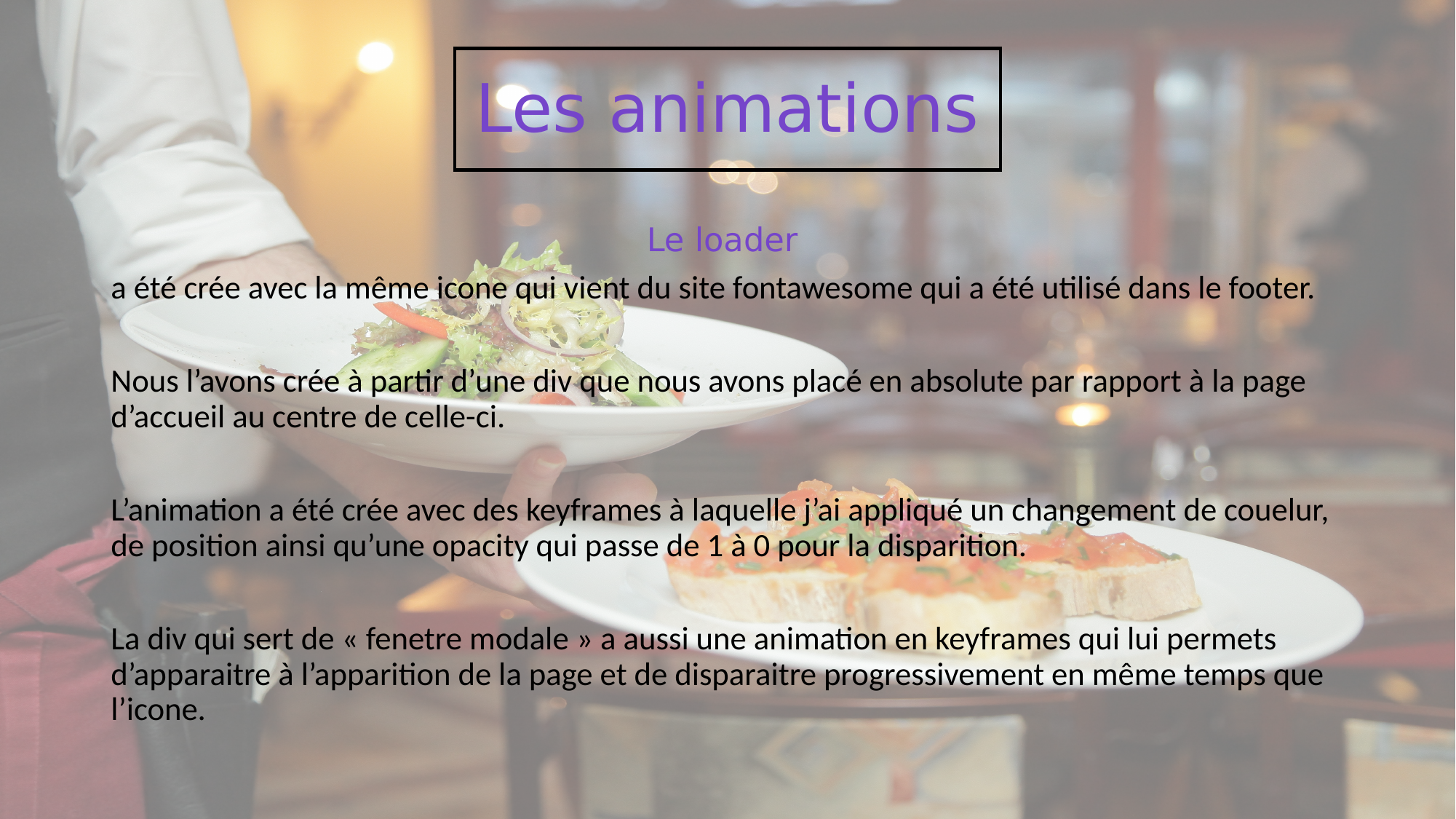

# Les animations

Le loader
a été crée avec la même icone qui vient du site fontawesome qui a été utilisé dans le footer.

Nous l’avons crée à partir d’une div que nous avons placé en absolute par rapport à la page d’accueil au centre de celle-ci.

L’animation a été crée avec des keyframes à laquelle j’ai appliqué un changement de couelur, de position ainsi qu’une opacity qui passe de 1 à 0 pour la disparition.

La div qui sert de « fenetre modale » a aussi une animation en keyframes qui lui permets d’apparaitre à l’apparition de la page et de disparaitre progressivement en même temps que l’icone.